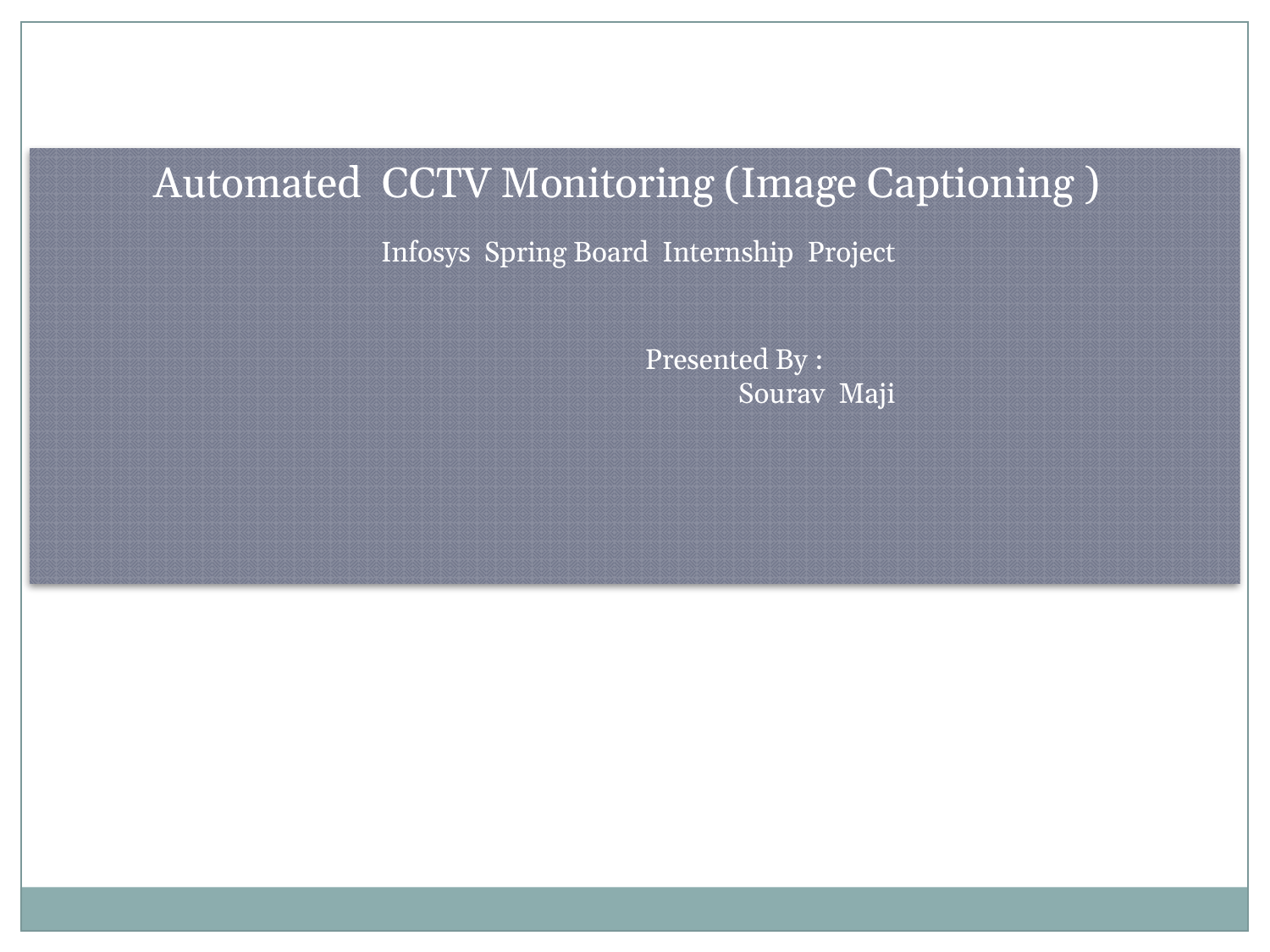

Automated  CCTV Monitoring (Image Captioning )
                         Infosys  Spring Board  Internship  Project

                                                                                         Presented By :
                                                                                                      Sourav  Maji